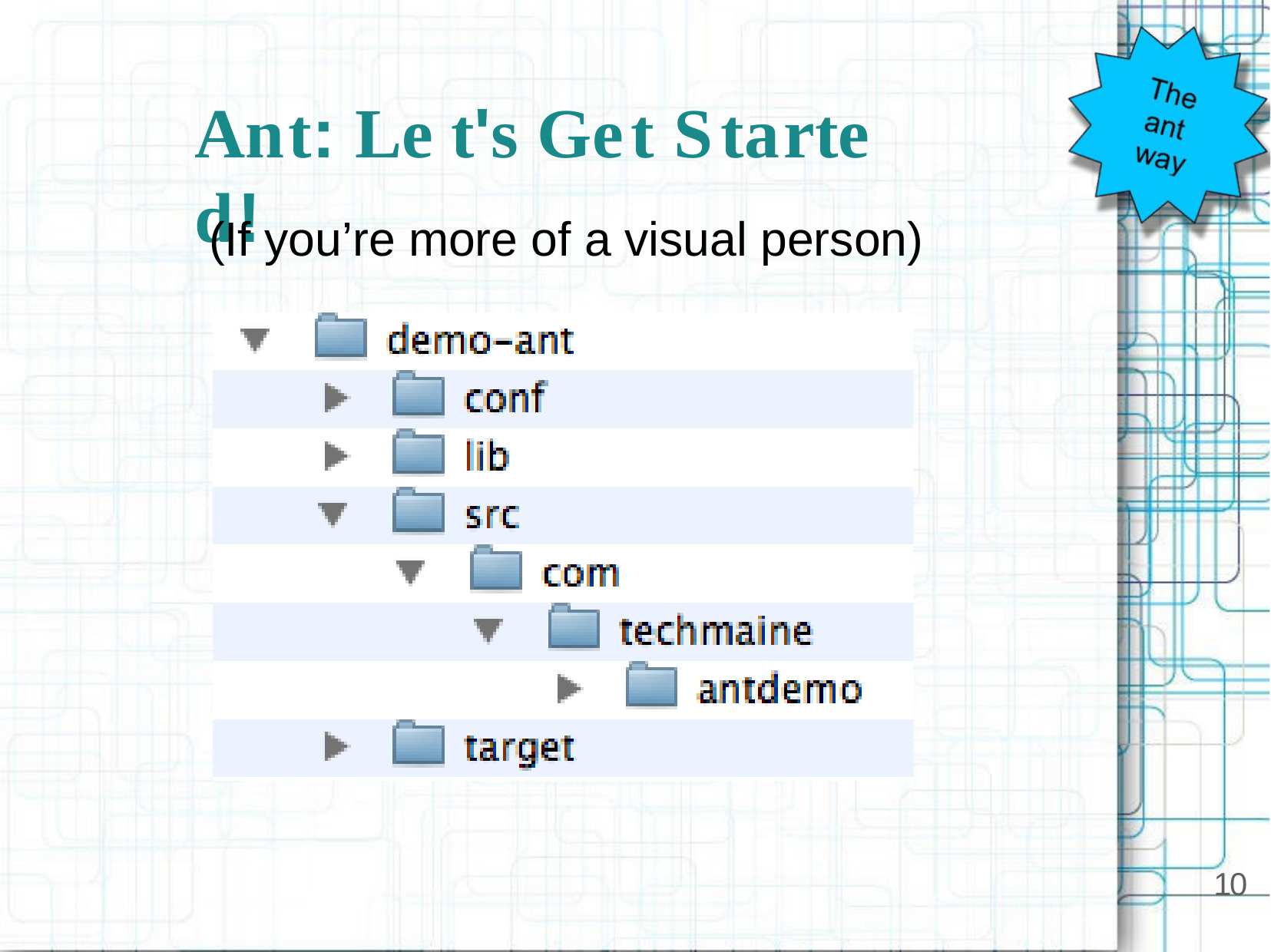

Ant: Le t's	Get Starte d!
(If you’re more of a visual person)

10